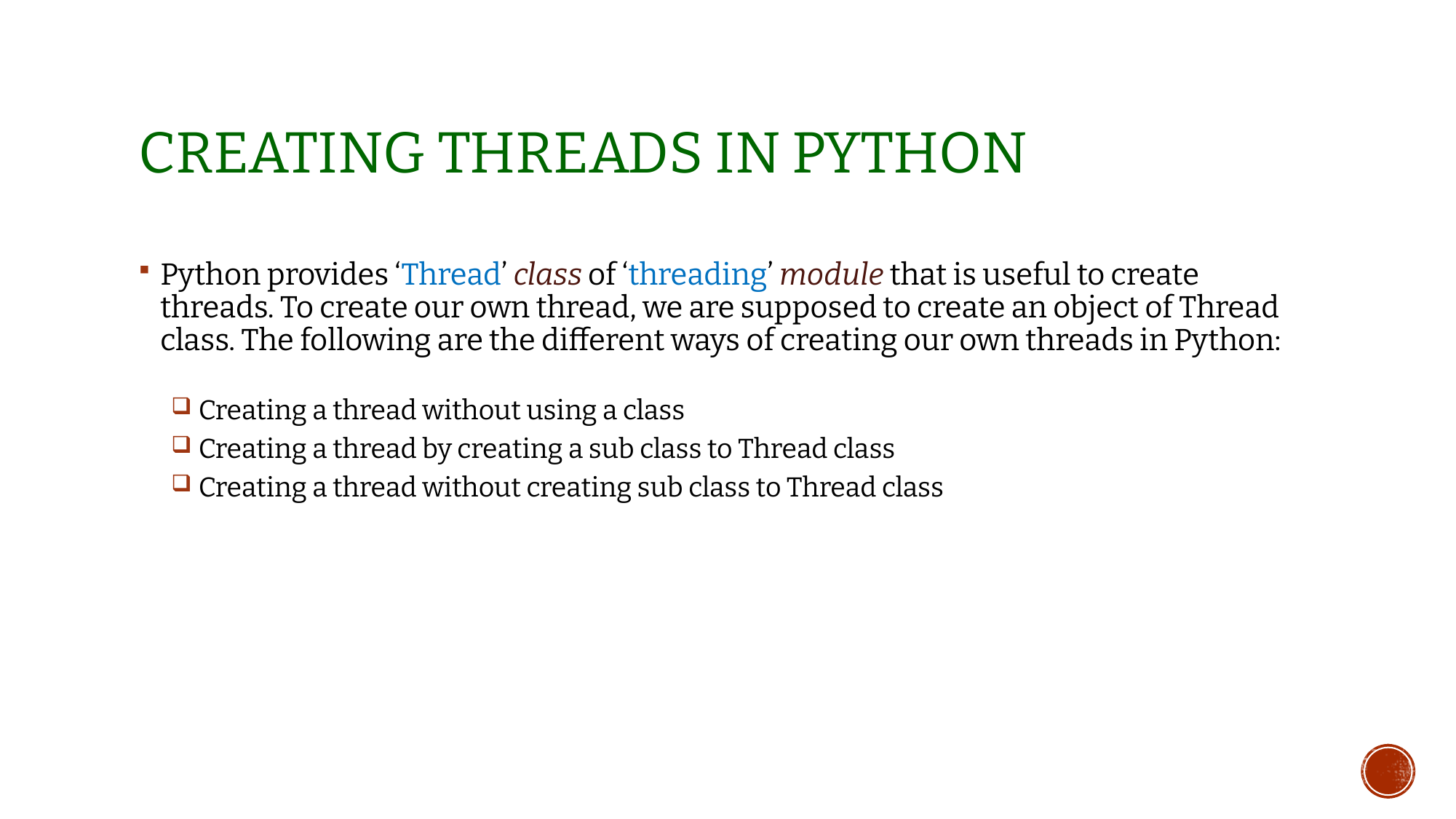

# Creating Threads in python
Python provides ‘Thread’ class of ‘threading’ module that is useful to create threads. To create our own thread, we are supposed to create an object of Thread class. The following are the different ways of creating our own threads in Python:

 Creating a thread without using a class
 Creating a thread by creating a sub class to Thread class
 Creating a thread without creating sub class to Thread class